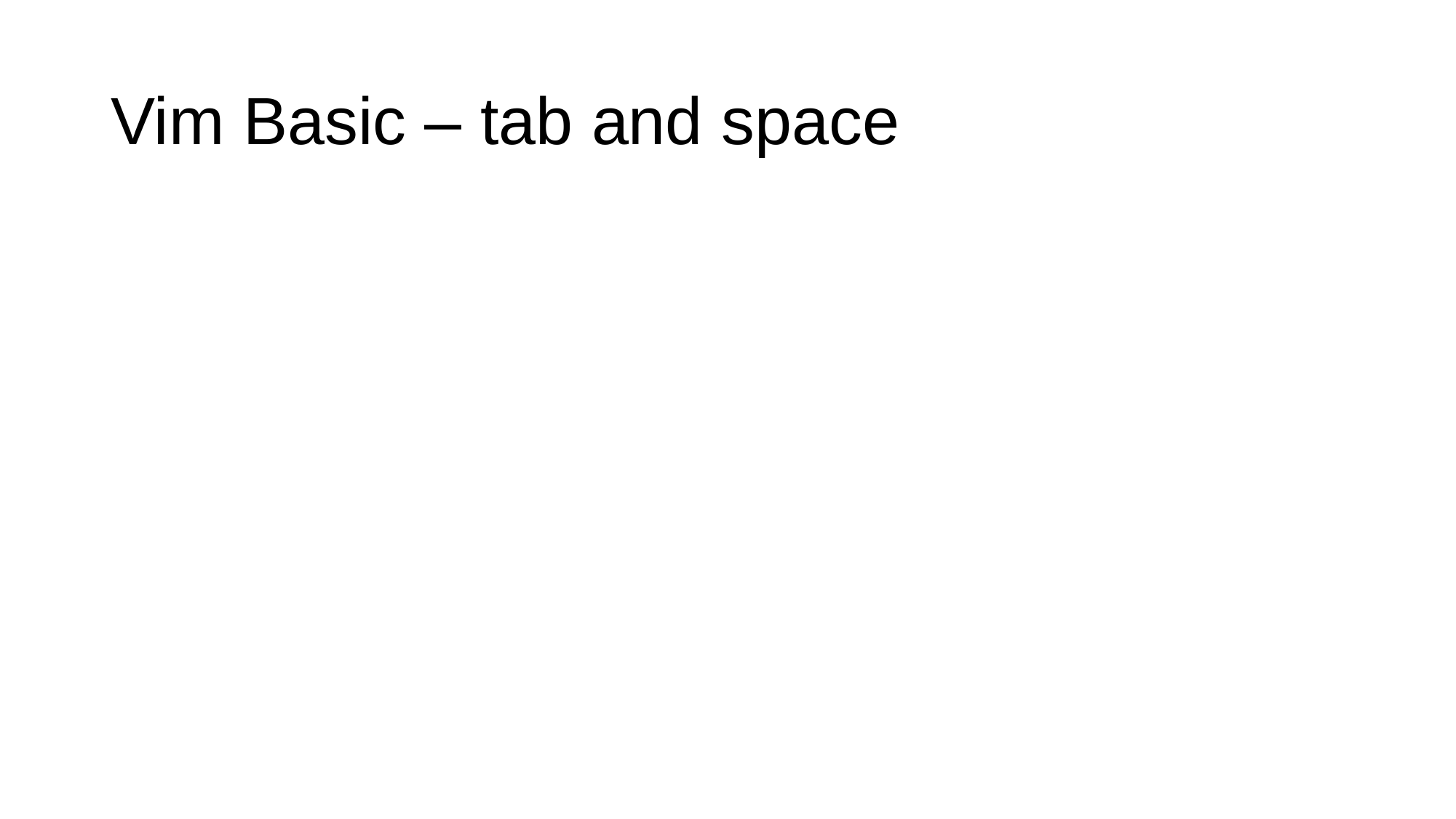

# Vim Basic – tab and space